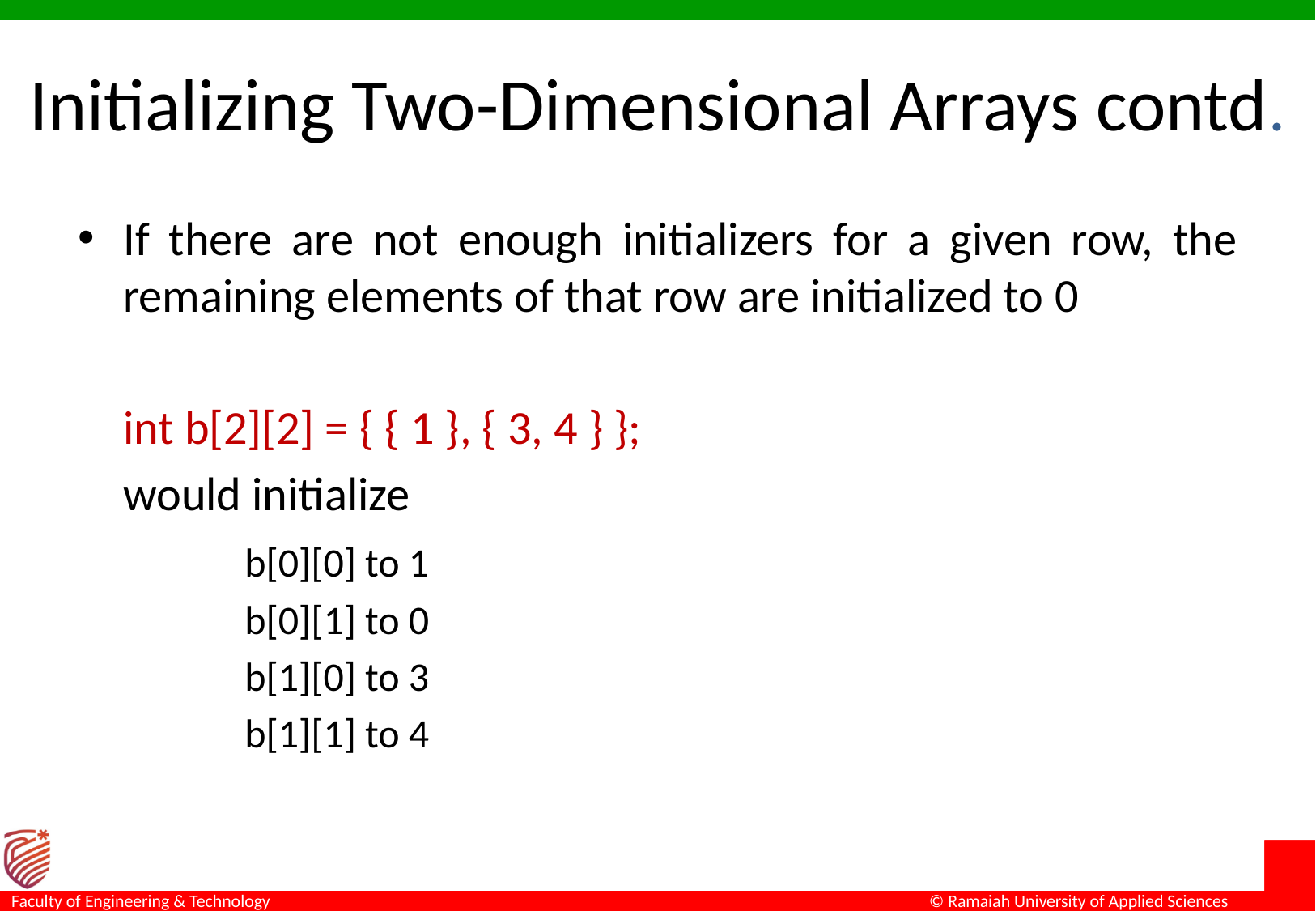

# Initializing Two-Dimensional Arrays contd.
If there are not enough initializers for a given row, the remaining elements of that row are initialized to 0

	int b[2][2] = { { 1 }, { 3, 4 } };
	would initialize
		b[0][0] to 1
		b[0][1] to 0
		b[1][0] to 3
		b[1][1] to 4